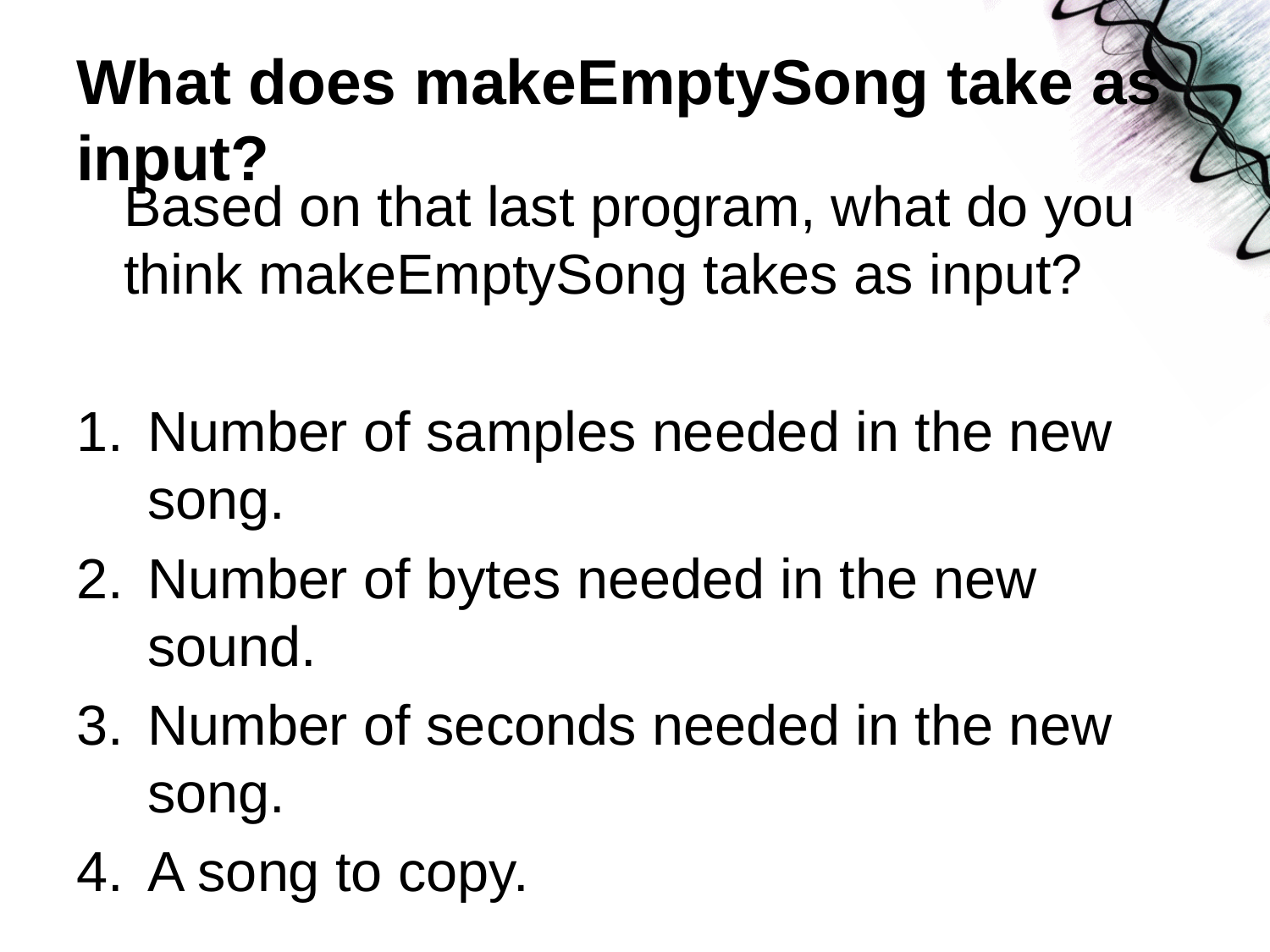

# What does makeEmptySong take as input?
	Based on that last program, what do you think makeEmptySong takes as input?

Number of samples needed in the new song.
Number of bytes needed in the new sound.
Number of seconds needed in the new song.
A song to copy.